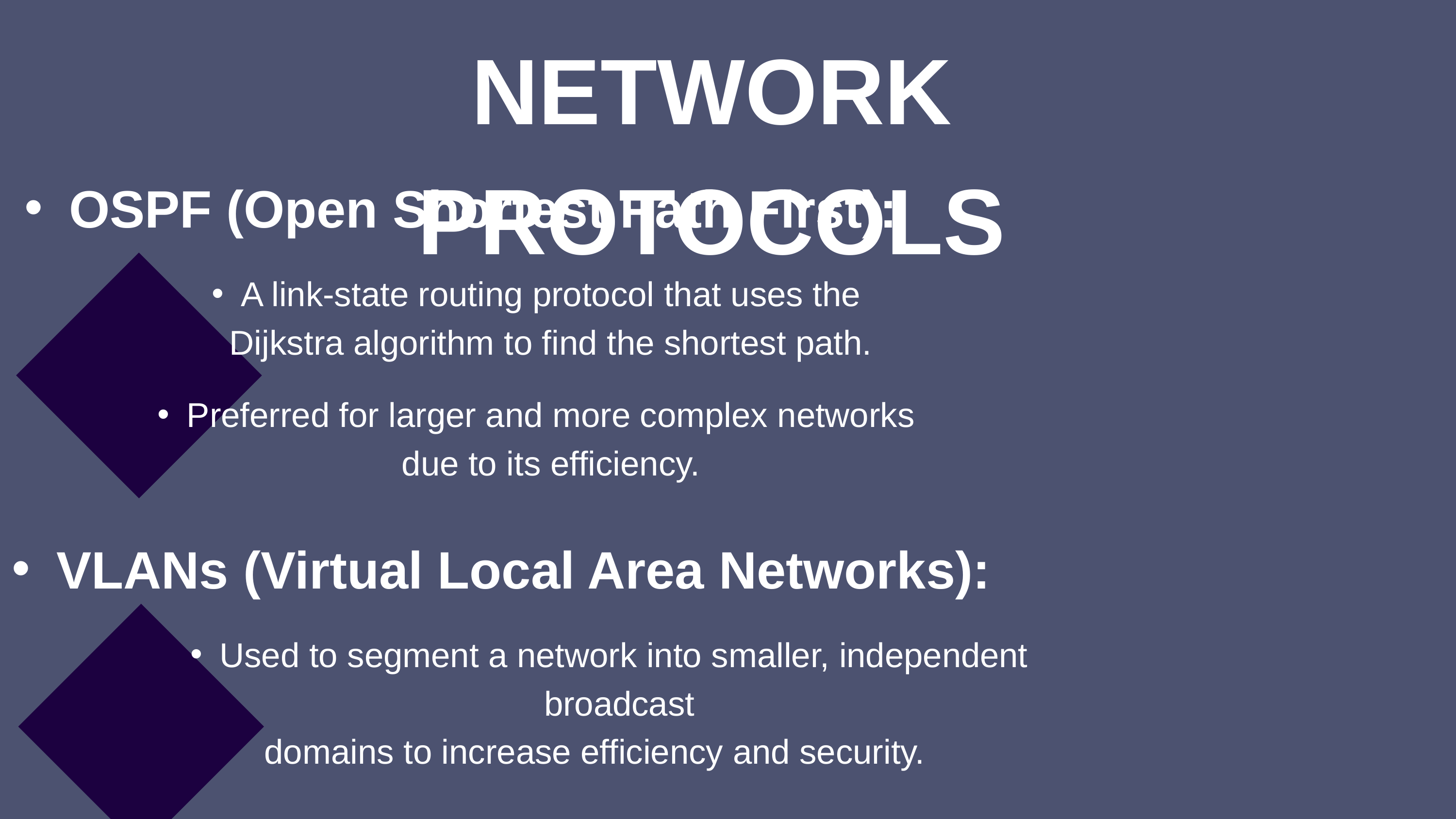

NETWORK PROTOCOLS
OSPF (Open Shortest Path First):

A link-state routing protocol that uses the Dijkstra algorithm to find the shortest path.
Preferred for larger and more complex networks due to its efficiency.
VLANs (Virtual Local Area Networks):

Used to segment a network into smaller, independent broadcast
domains to increase efficiency and security.